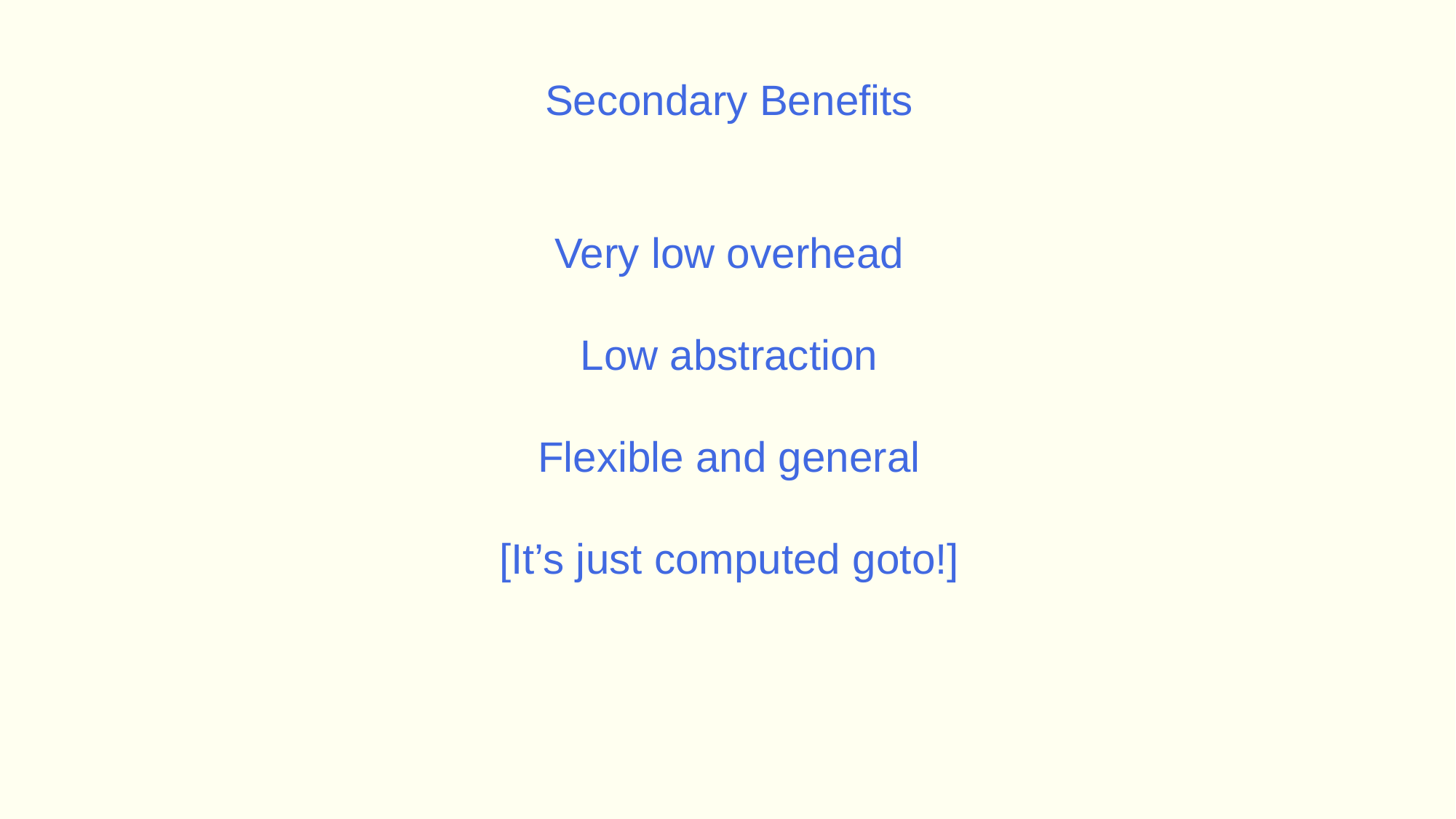

Secondary Benefits

Very low overhead

Low abstraction

Flexible and general

[It’s just computed goto!]